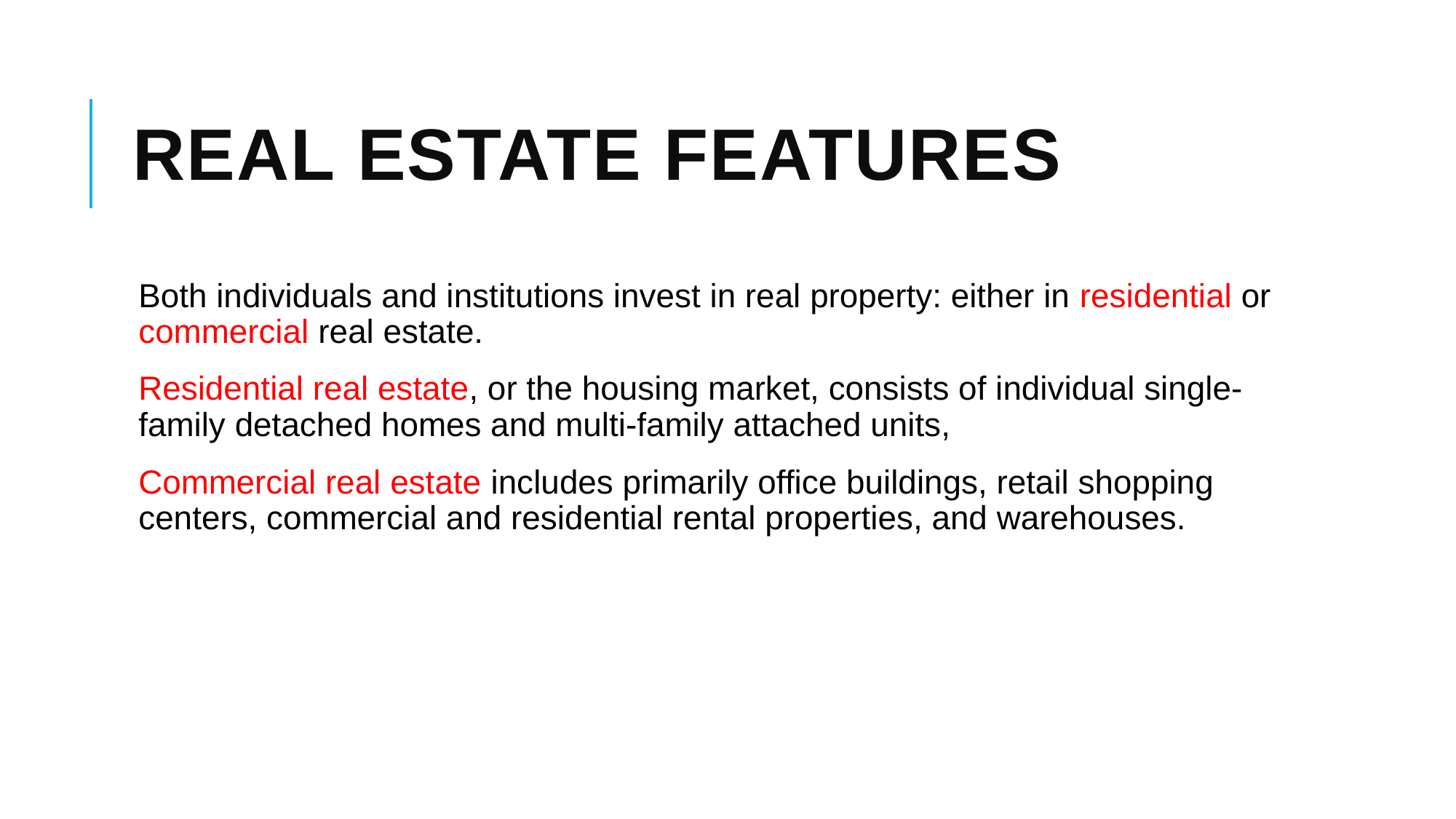

# Real estate features
Both individuals and institutions invest in real property: either in residential or commercial real estate.
Residential real estate, or the housing market, consists of individual single-family detached homes and multi-family attached units,
Commercial real estate includes primarily office buildings, retail shopping centers, commercial and residential rental properties, and warehouses.